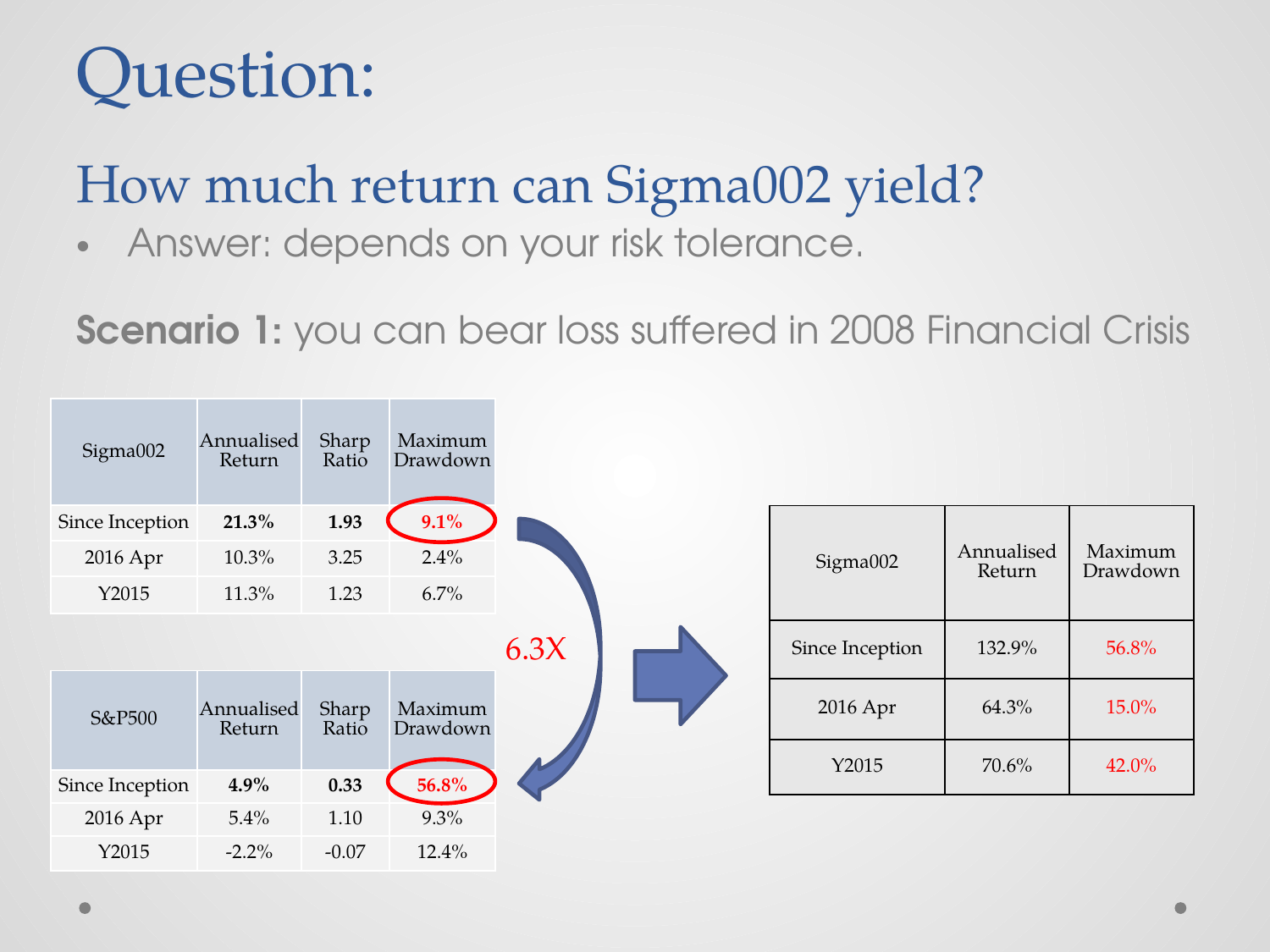

Question:
How much return can Sigma002 yield?
Answer: depends on your risk tolerance.

Scenario 1: you can bear loss suffered in 2008 Financial Crisis

| Sigma002 | Annualised Return | Sharp Ratio | Maximum Drawdown |
| --- | --- | --- | --- |
| Since Inception | 21.3% | 1.93 | 9.1% |
| 2016 Apr | 10.3% | 3.25 | 2.4% |
| Y2015 | 11.3% | 1.23 | 6.7% |

| Sigma002 | Annualised Return | Maximum Drawdown |
| --- | --- | --- |
| Since Inception | 132.9% | 56.8% |
| 2016 Apr | 64.3% | 15.0% |
| Y2015 | 70.6% | 42.0% |
6.3X

| S&P500 | Annualised Return | Sharp Ratio | Maximum Drawdown |
| --- | --- | --- | --- |
| Since Inception | 4.9% | 0.33 | 56.8% |
| 2016 Apr | 5.4% | 1.10 | 9.3% |
| Y2015 | -2.2% | -0.07 | 12.4% |